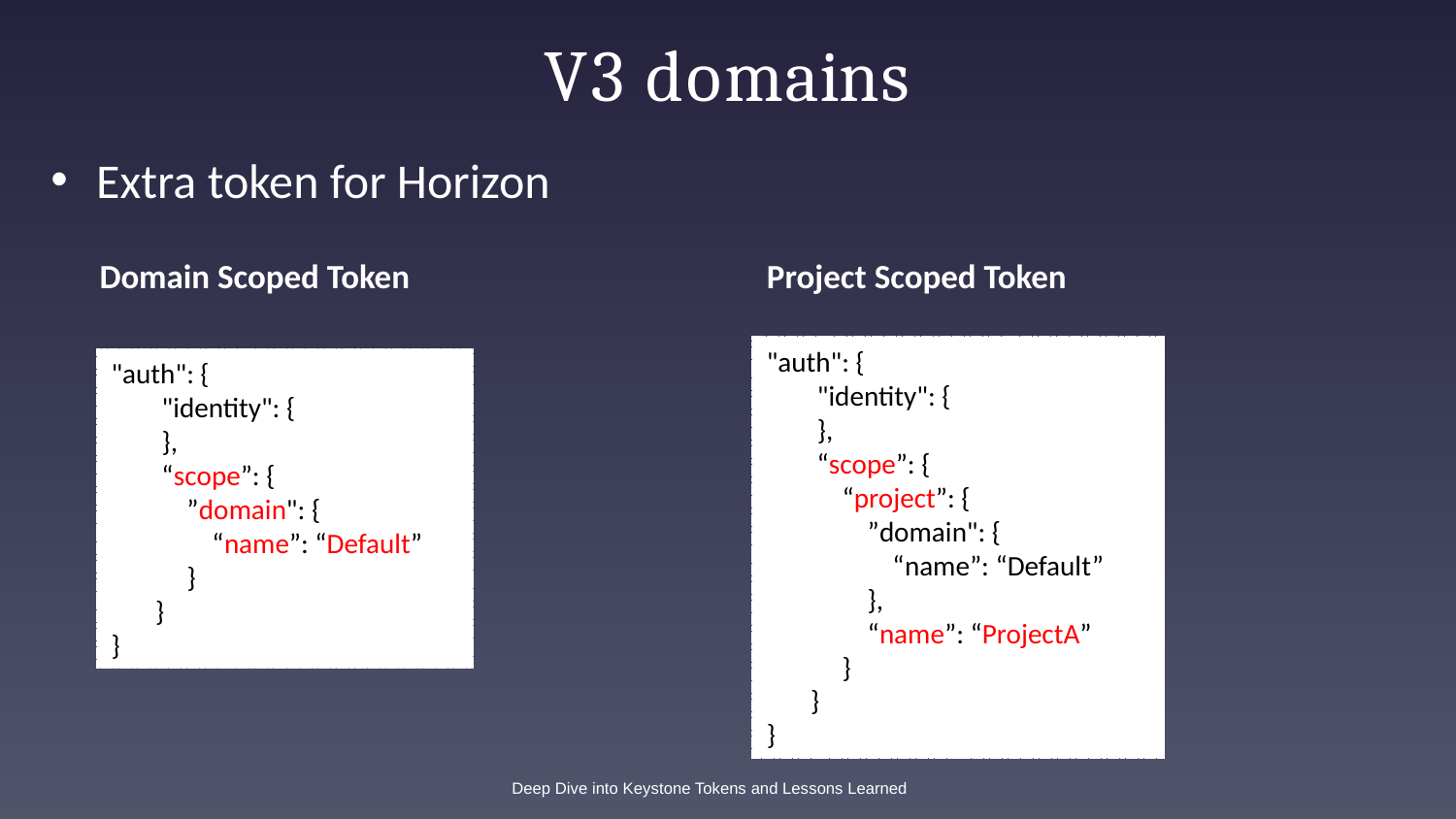

# V3 domains
Extra token for Horizon
Domain Scoped Token
Project Scoped Token
"auth": {
        "identity": {
        },
        “scope”: {
            “project”: {
                ”domain": {
                    “name”: “Default”
                },
                “name”: “ProjectA”
            }
       }
}
"auth": {
        "identity": {
        },
        “scope”: {
            ”domain": {
                “name”: “Default”
            }
       }
}
Deep Dive into Keystone Tokens and Lessons Learned